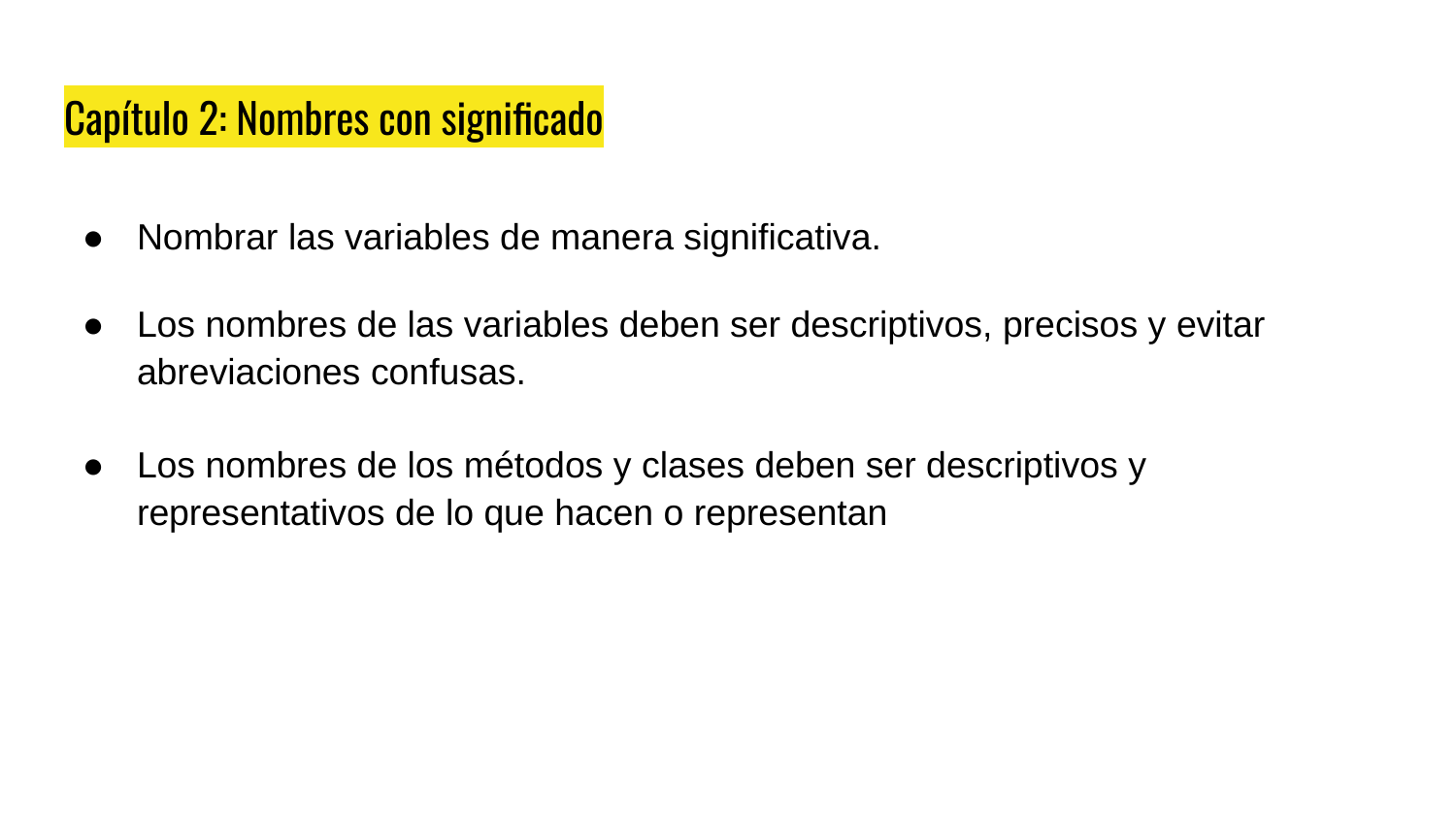

# Capítulo 2: Nombres con significado
Nombrar las variables de manera significativa.
Los nombres de las variables deben ser descriptivos, precisos y evitar abreviaciones confusas.
Los nombres de los métodos y clases deben ser descriptivos y representativos de lo que hacen o representan